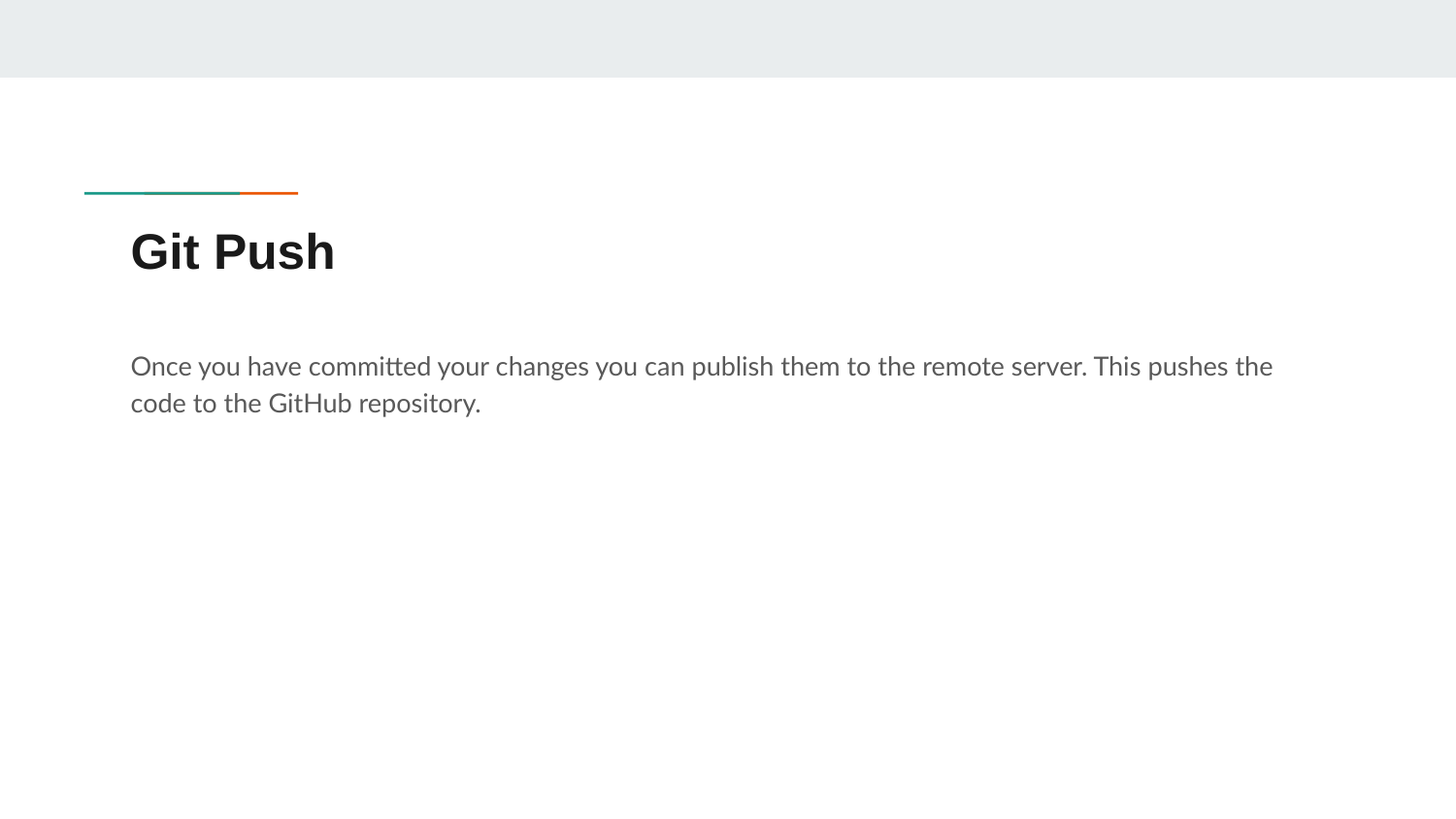

# Git Push
Once you have committed your changes you can publish them to the remote server. This pushes the code to the GitHub repository.